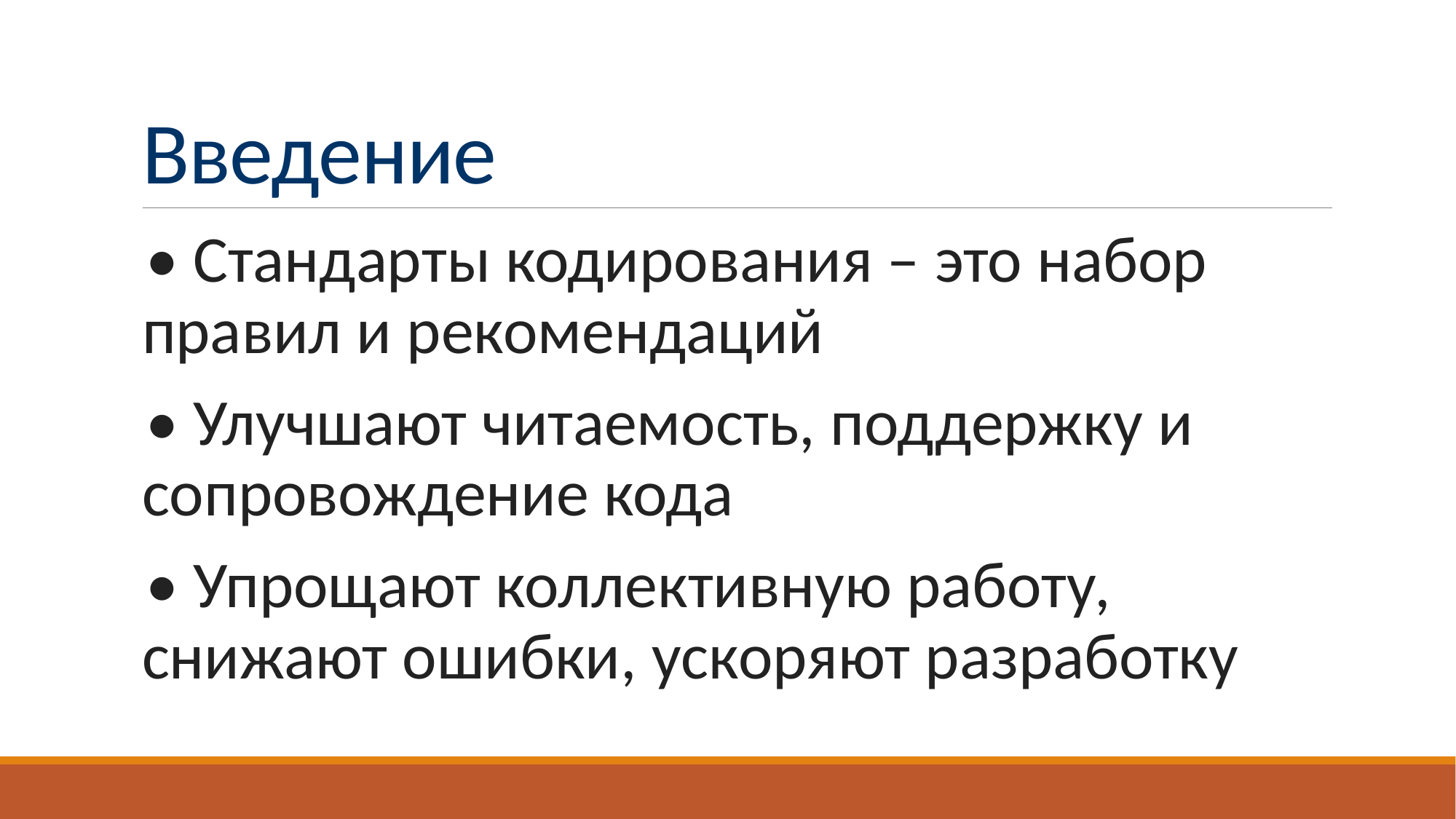

# Введение
• Стандарты кодирования – это набор правил и рекомендаций
• Улучшают читаемость, поддержку и сопровождение кода
• Упрощают коллективную работу, снижают ошибки, ускоряют разработку